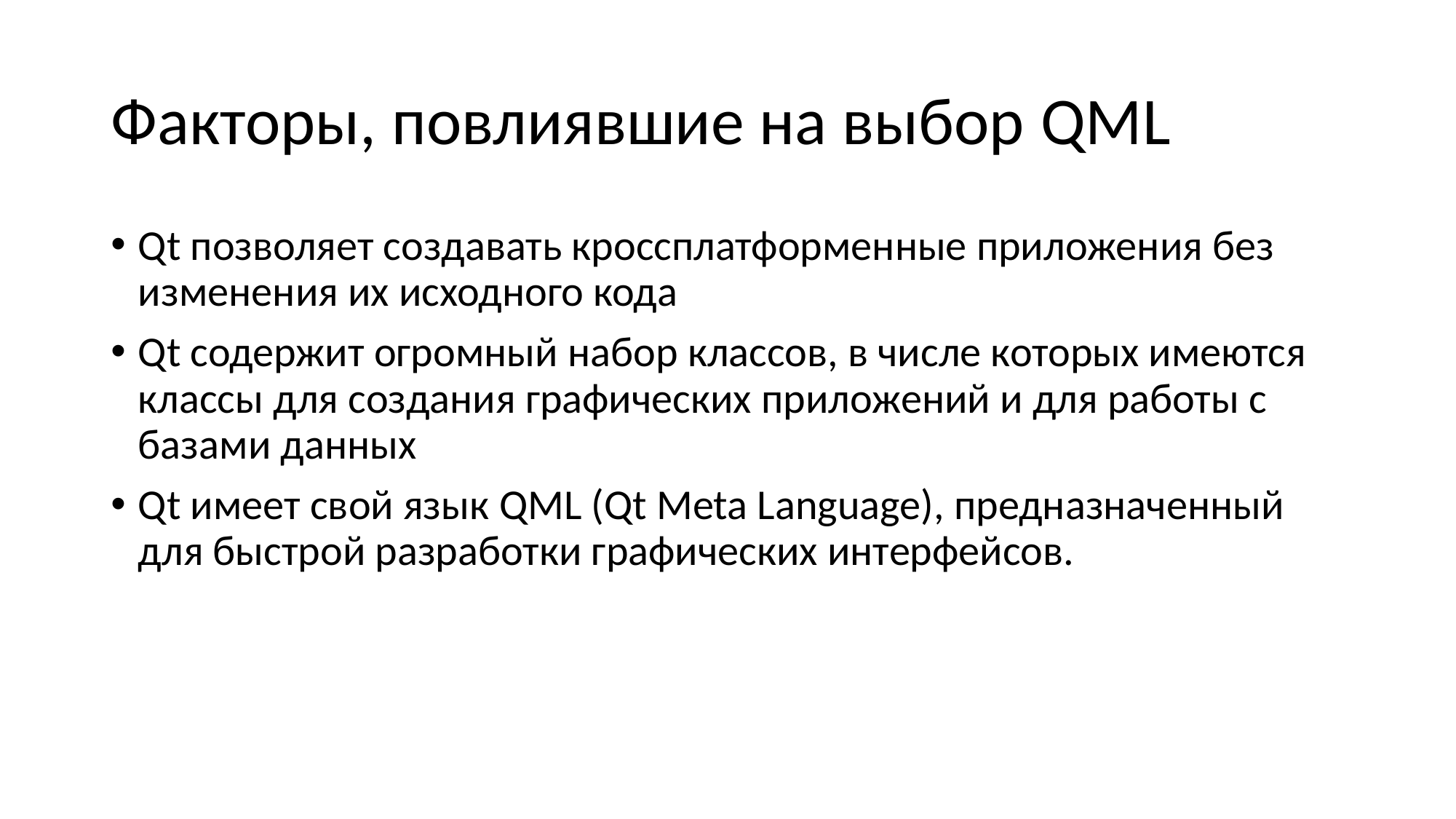

# Факторы, повлиявшие на выбор QML
Qt позволяет создавать кроссплатформенные приложения без изменения их исходного кода
Qt содержит огромный набор классов, в числе которых имеются классы для создания графических приложений и для работы с базами данных
Qt имеет свой язык QML (Qt Meta Language), предназначенный для быстрой разработки графических интерфейсов.